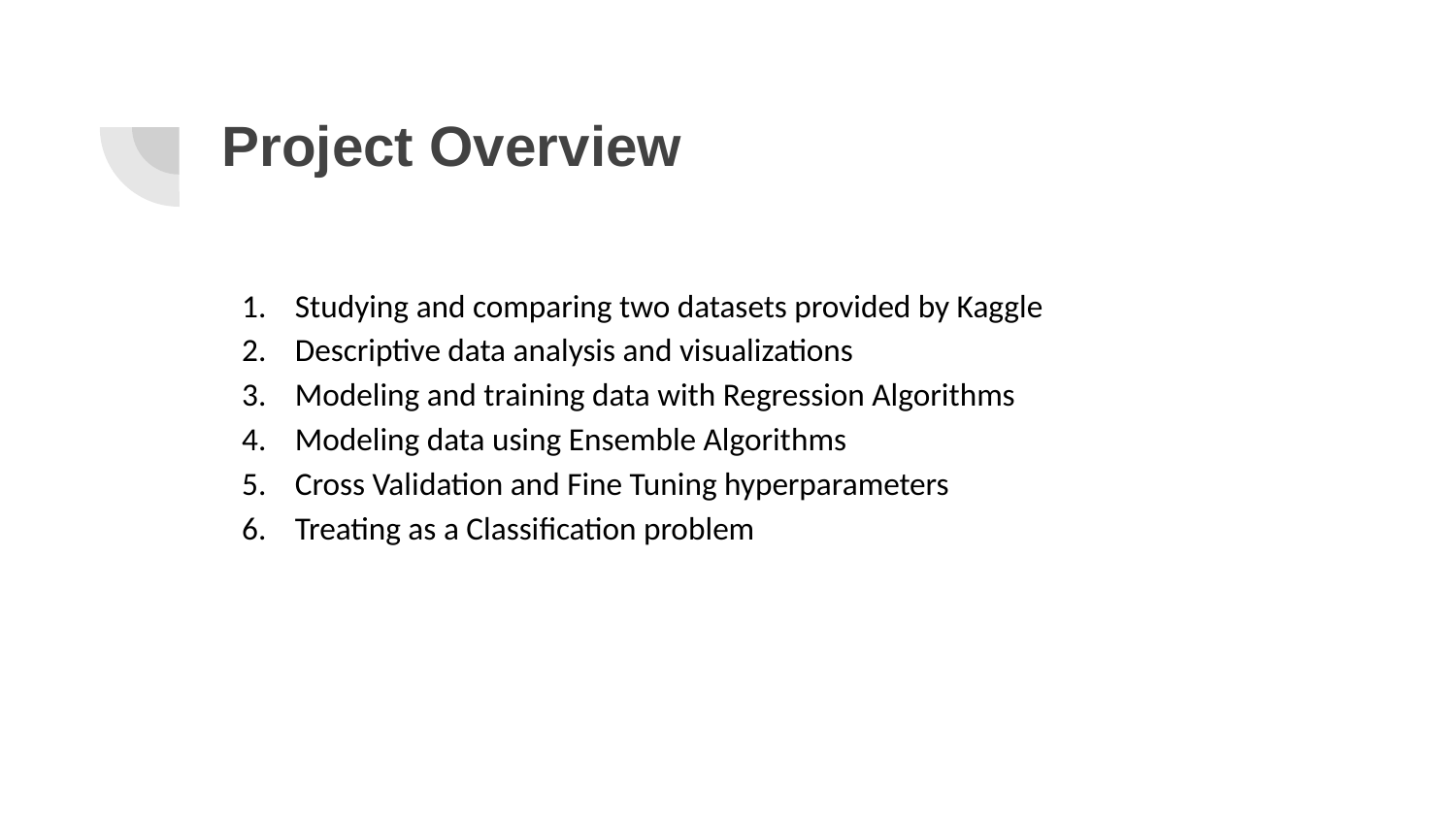

# Project Overview
Studying and comparing two datasets provided by Kaggle
Descriptive data analysis and visualizations
Modeling and training data with Regression Algorithms
Modeling data using Ensemble Algorithms
Cross Validation and Fine Tuning hyperparameters
Treating as a Classification problem